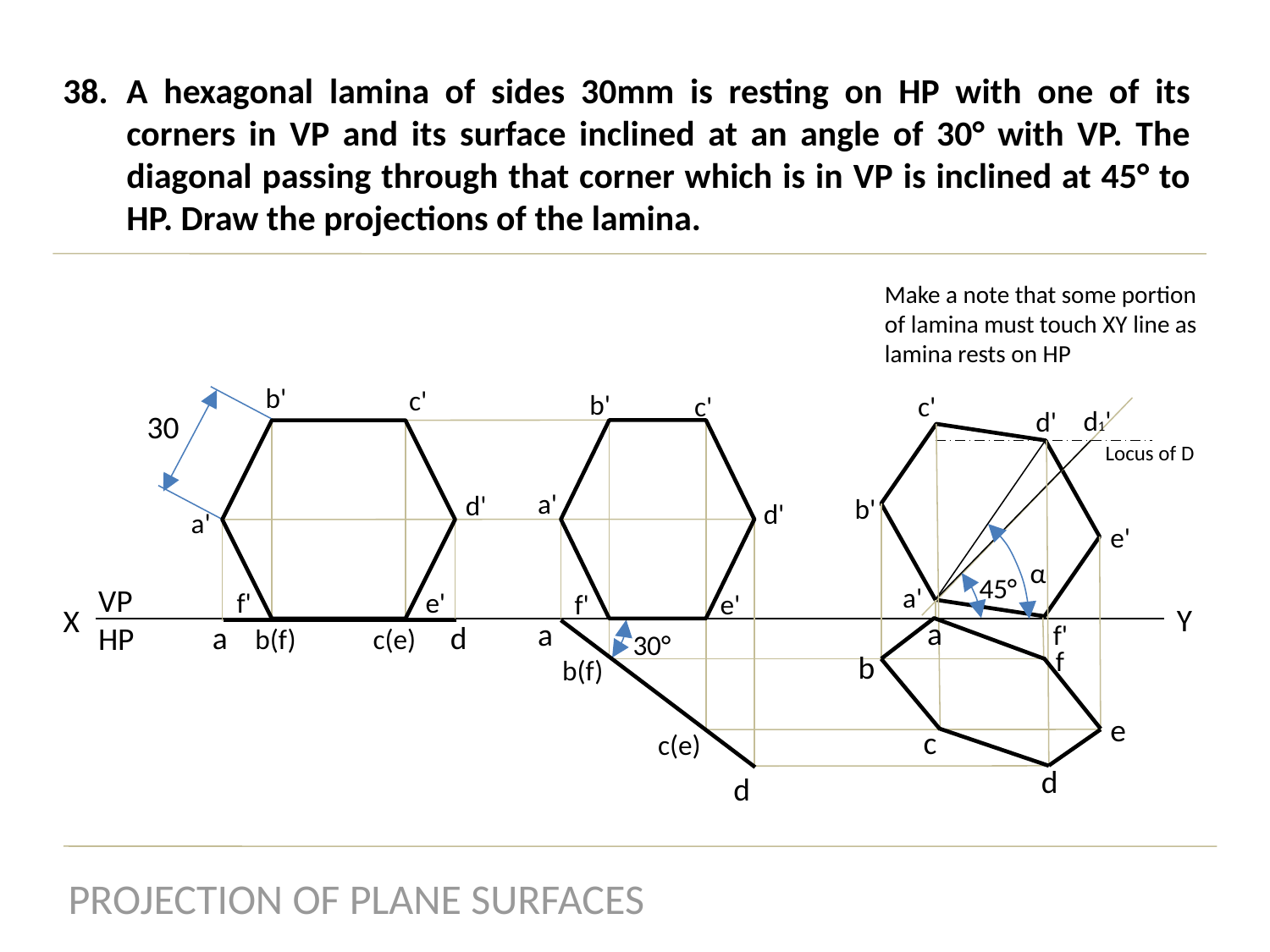

A hexagonal lamina of sides 30mm is resting on HP with one of its corners in VP and its surface inclined at an angle of 30° with VP. The diagonal passing through that corner which is in VP is inclined at 45° to HP. Draw the projections of the lamina.
Make a note that some portion of lamina must touch XY line as lamina rests on HP
b'
c'
b'
c'
c'
d1'
d'
30

Locus of D
a'
d'
b'
d'
a'

e'
α

45°
VP
HP
a'

f'
e'
f'
e'
Y
X
a
a
f'
a
d
b(f)
c(e)
30°
f
b
b(f)
e
c
c(e)
d
d
PROJECTION OF PLANE SURFACES